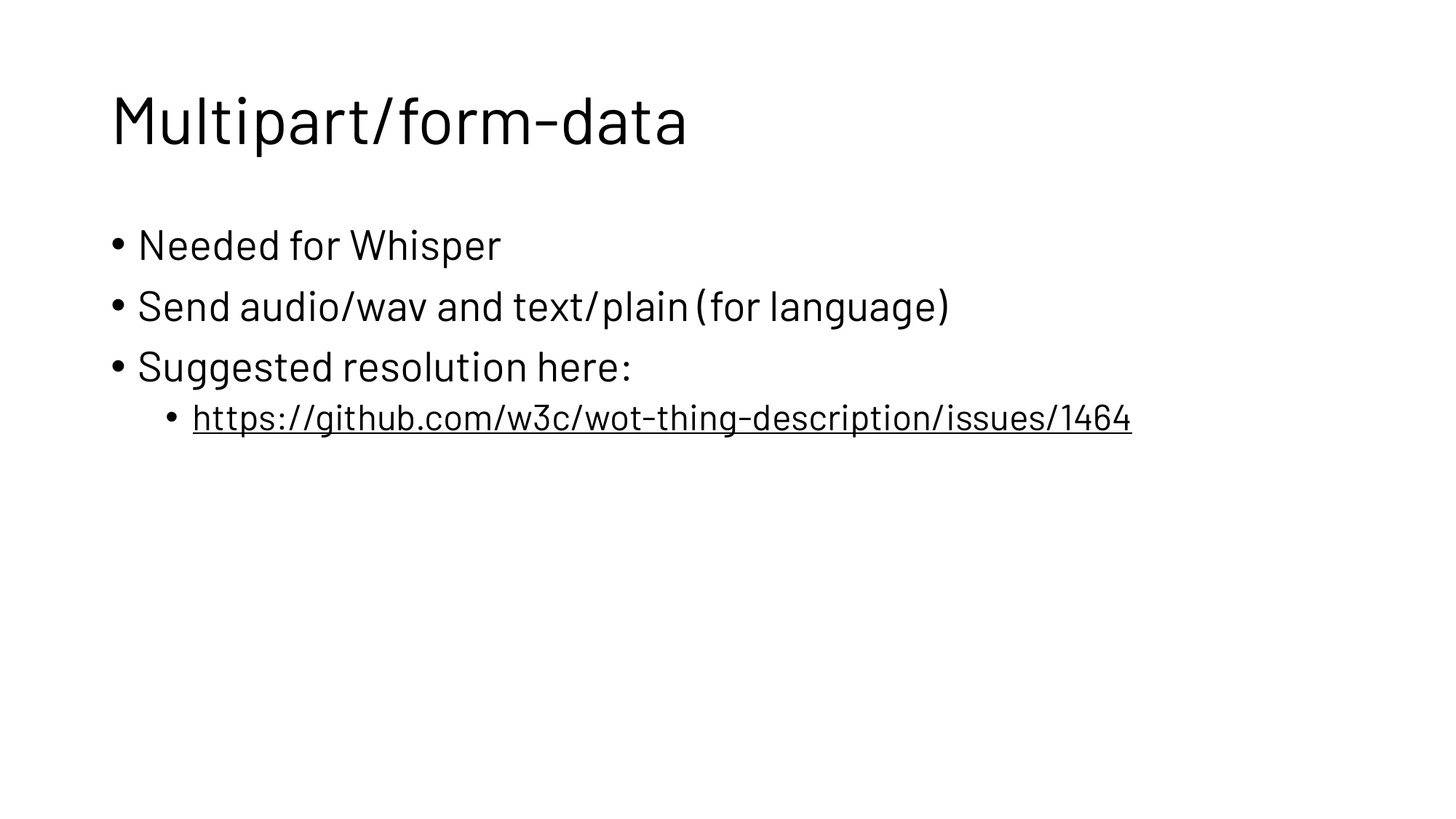

# Multipart/form-data
Needed for Whisper
Send audio/wav and text/plain (for language)
Suggested resolution here:
https://github.com/w3c/wot-thing-description/issues/1464